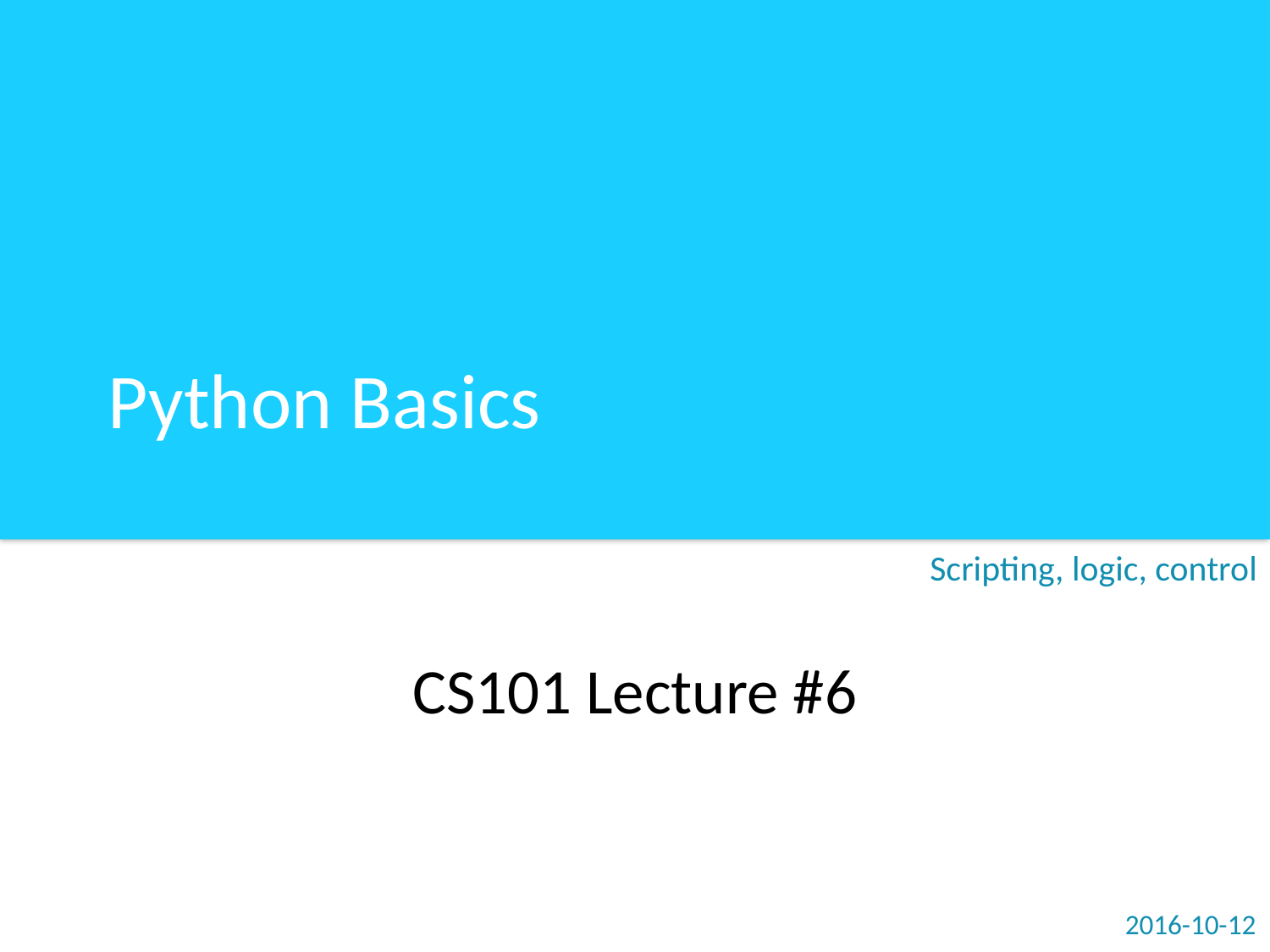

# Python Basics
Scripting, logic, control

CS101 Lecture #6
2016-10-12